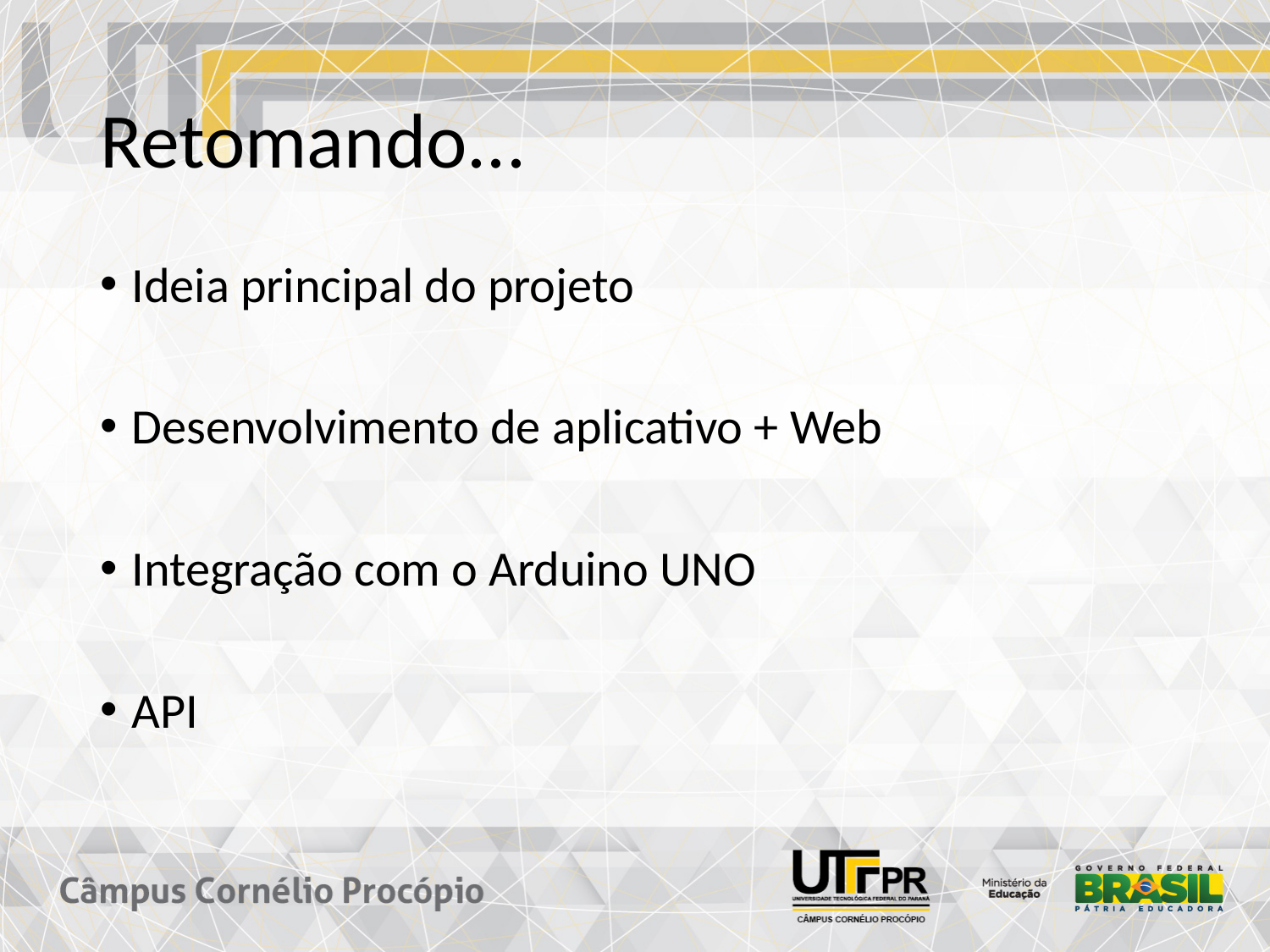

# Retomando...
Ideia principal do projeto

Desenvolvimento de aplicativo + Web

Integração com o Arduino UNO

API